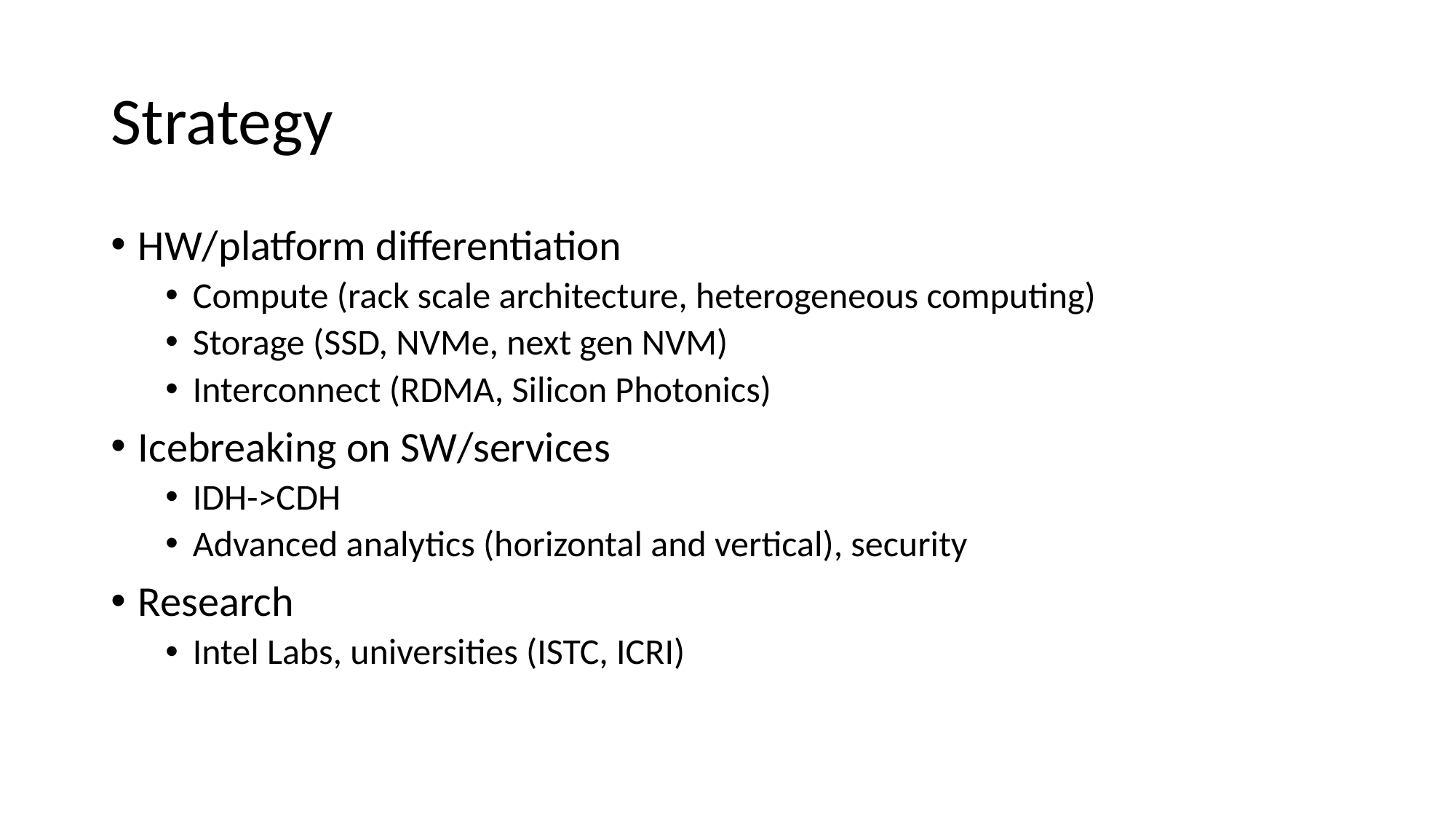

# Strategy
HW/platform differentiation
Compute (rack scale architecture, heterogeneous computing)
Storage (SSD, NVMe, next gen NVM)
Interconnect (RDMA, Silicon Photonics)
Icebreaking on SW/services
IDH->CDH
Advanced analytics (horizontal and vertical), security
Research
Intel Labs, universities (ISTC, ICRI)